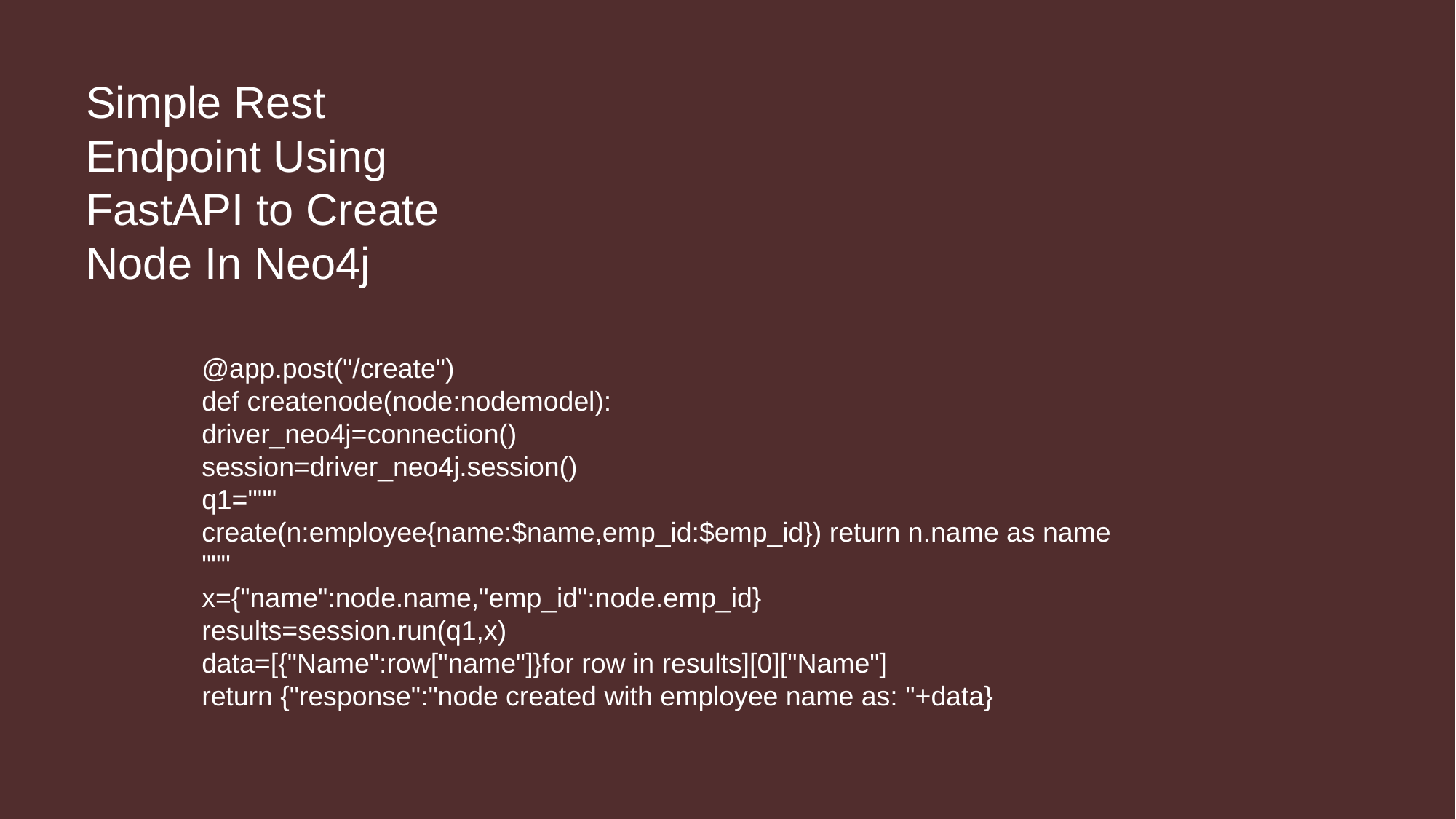

# Simple Rest Endpoint Using FastAPI to Create Node In Neo4j

@app.post("/create")
def createnode(node:nodemodel):
driver_neo4j=connection()
session=driver_neo4j.session()
q1="""
create(n:employee{name:$name,emp_id:$emp_id}) return n.name as name
"""
x={"name":node.name,"emp_id":node.emp_id}
results=session.run(q1,x)
data=[{"Name":row["name"]}for row in results][0]["Name"]
return {"response":"node created with employee name as: "+data}